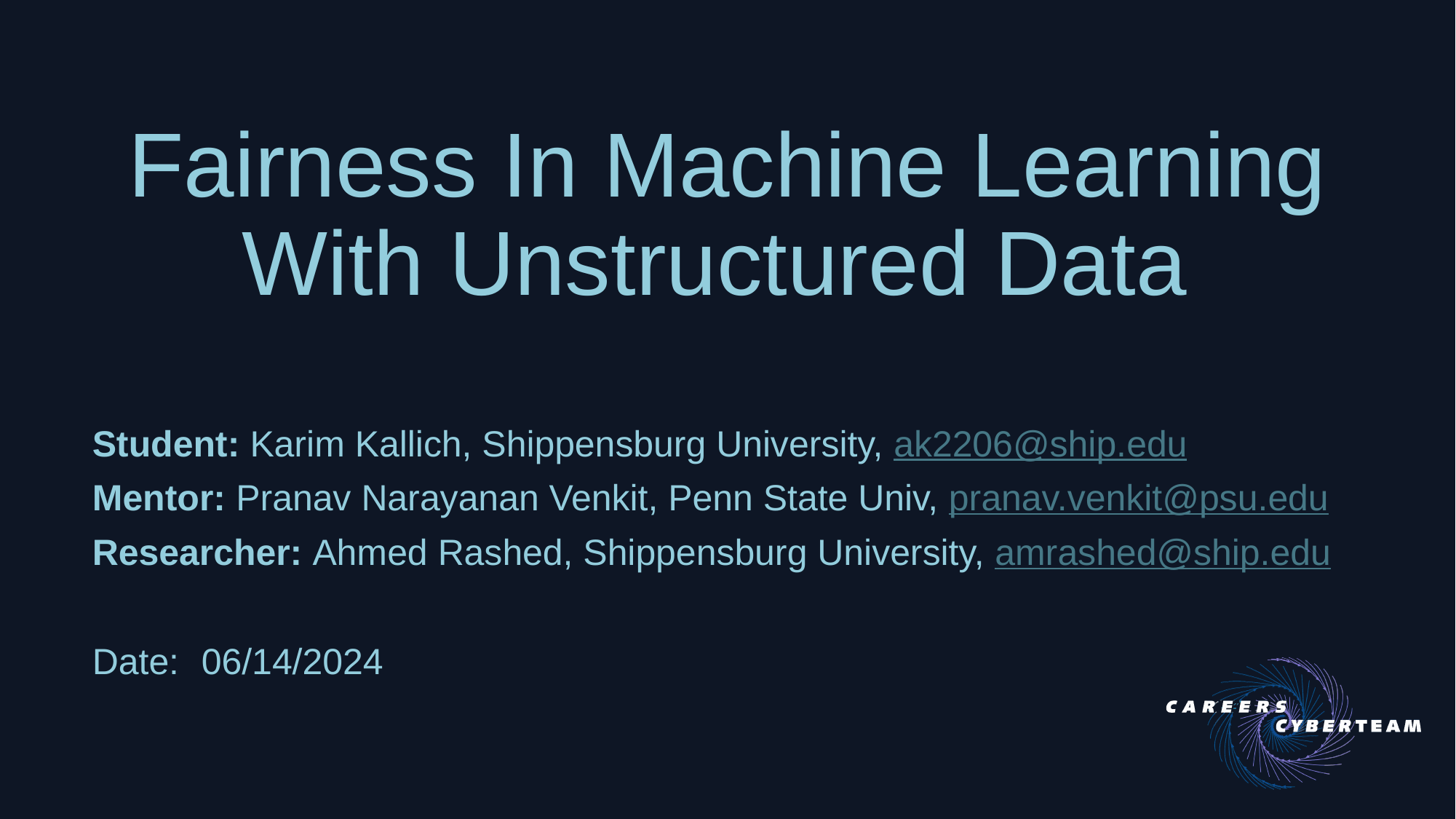

# Fairness In Machine Learning With Unstructured Data
Student: Karim Kallich, Shippensburg University, ak2206@ship.edu
Mentor: Pranav Narayanan Venkit, Penn State Univ, pranav.venkit@psu.edu
Researcher: Ahmed Rashed, Shippensburg University, amrashed@ship.edu

Date:	06/14/2024